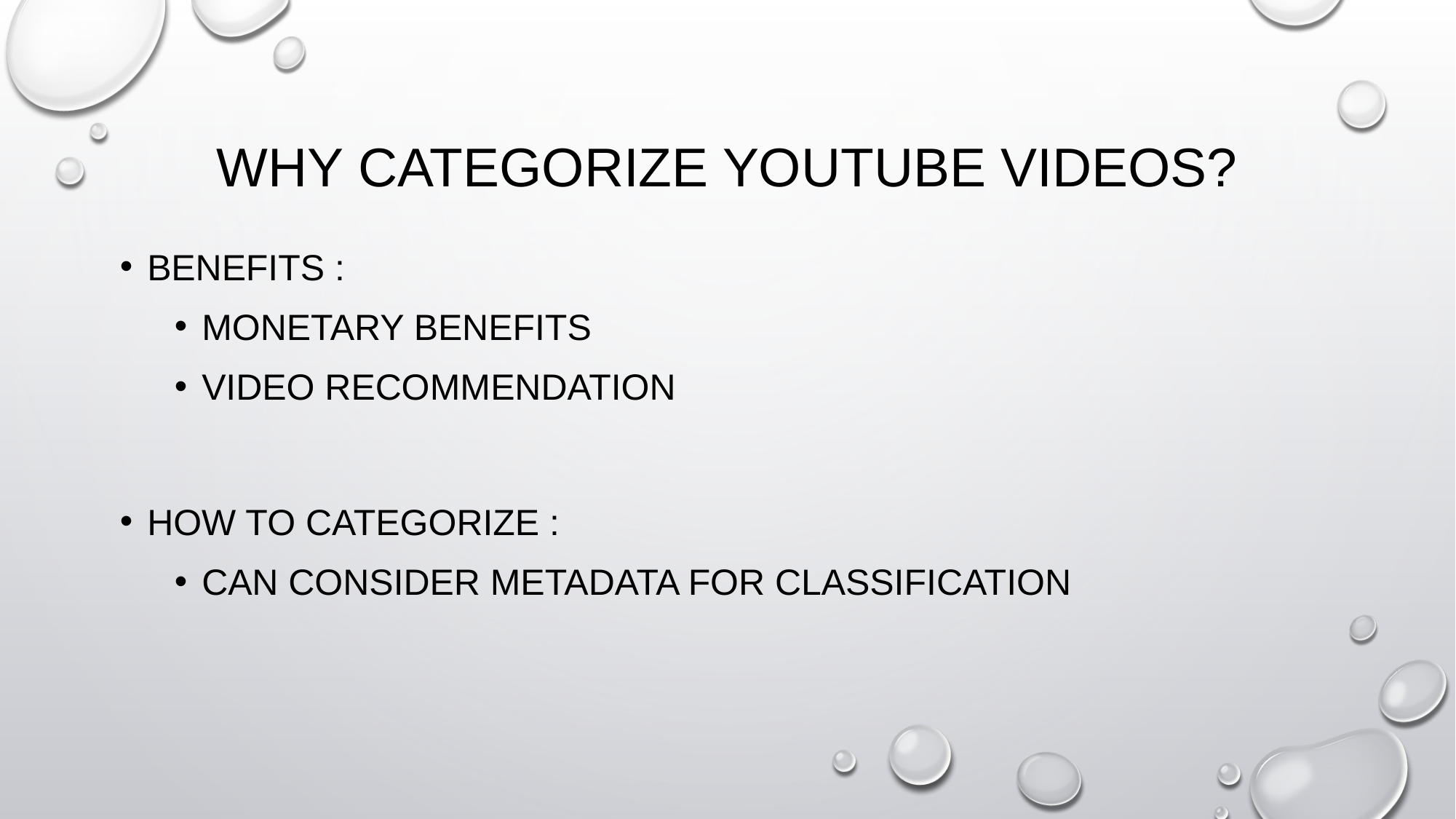

# Why Categorize Youtube Videos?
Benefits :
Monetary Benefits
Video Recommendation

How to categorize :
Can consider metadata for classification